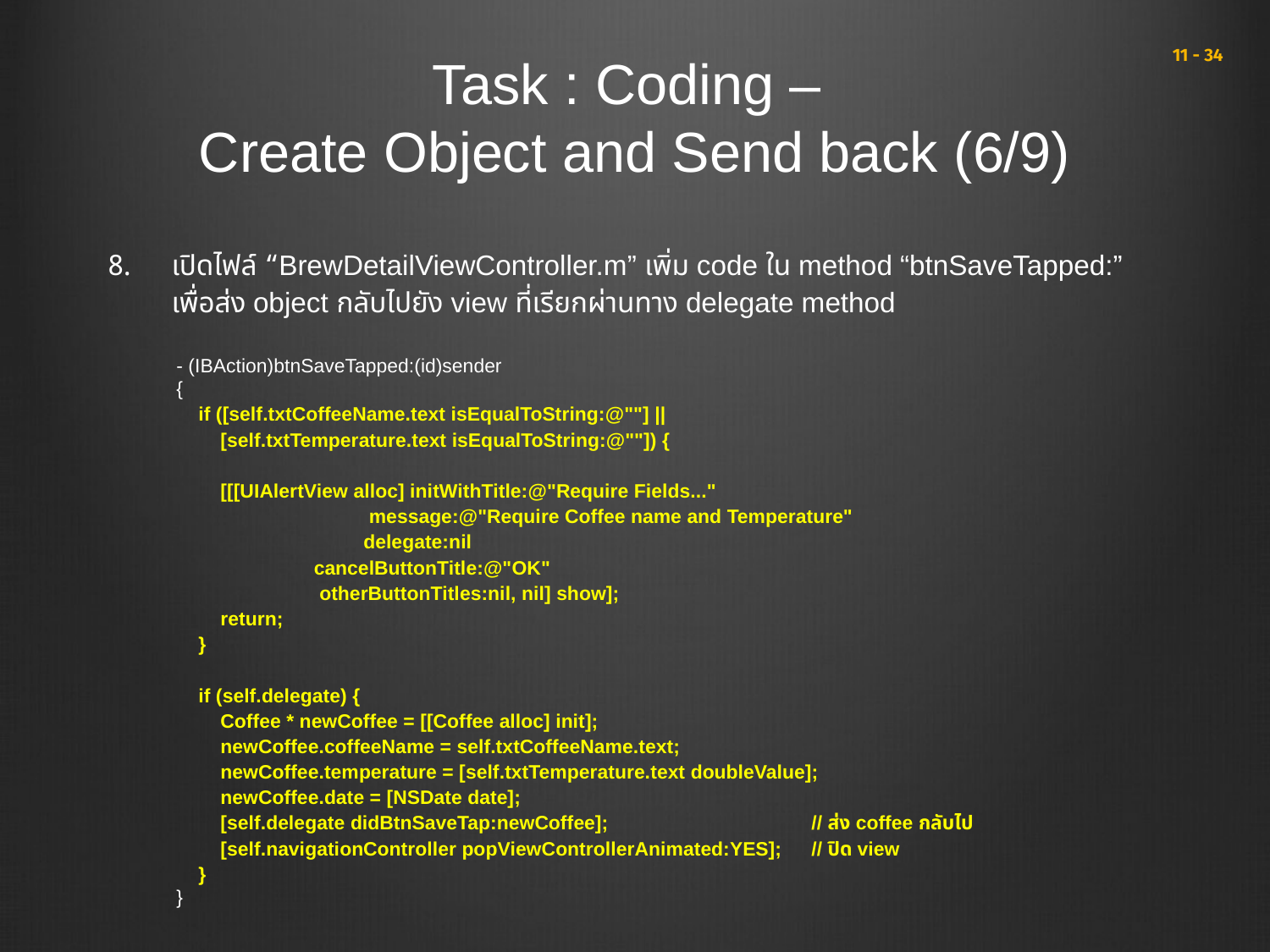

# Task : Coding – Create Object and Send back (6/9)
 11 - 34
เปิดไฟล์ “BrewDetailViewController.m” เพิ่ม code ใน method “btnSaveTapped:” เพื่อส่ง object กลับไปยัง view ที่เรียกผ่านทาง delegate method
- (IBAction)btnSaveTapped:(id)sender
{
    if ([self.txtCoffeeName.text isEqualToString:@""] ||
        [self.txtTemperature.text isEqualToString:@""]) {

        [[[UIAlertView alloc] initWithTitle:@"Require Fields..."
                                   message:@"Require Coffee name and Temperature"
                                  delegate:nil
                         cancelButtonTitle:@"OK"
                          otherButtonTitles:nil, nil] show];
        return;
    }

    if (self.delegate) {
        Coffee * newCoffee = [[Coffee alloc] init];
        newCoffee.coffeeName = self.txtCoffeeName.text;
        newCoffee.temperature = [self.txtTemperature.text doubleValue];
        newCoffee.date = [NSDate date];
        [self.delegate didBtnSaveTap:newCoffee];		// ส่ง coffee กลับไป
        [self.navigationController popViewControllerAnimated:YES];	// ปิด view
    }
}